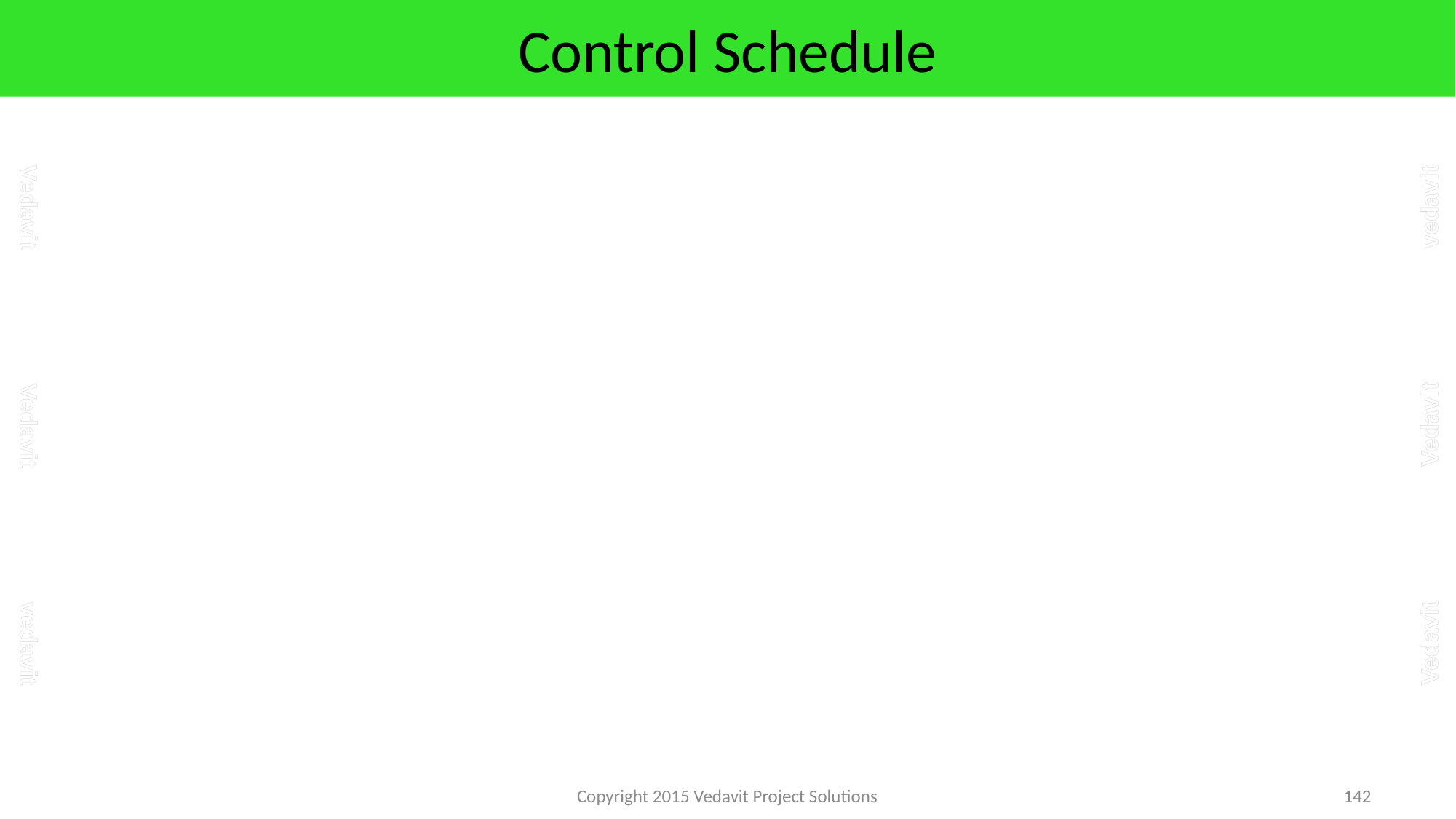

# Control Schedule

Copyright 2015 Vedavit Project Solutions
142